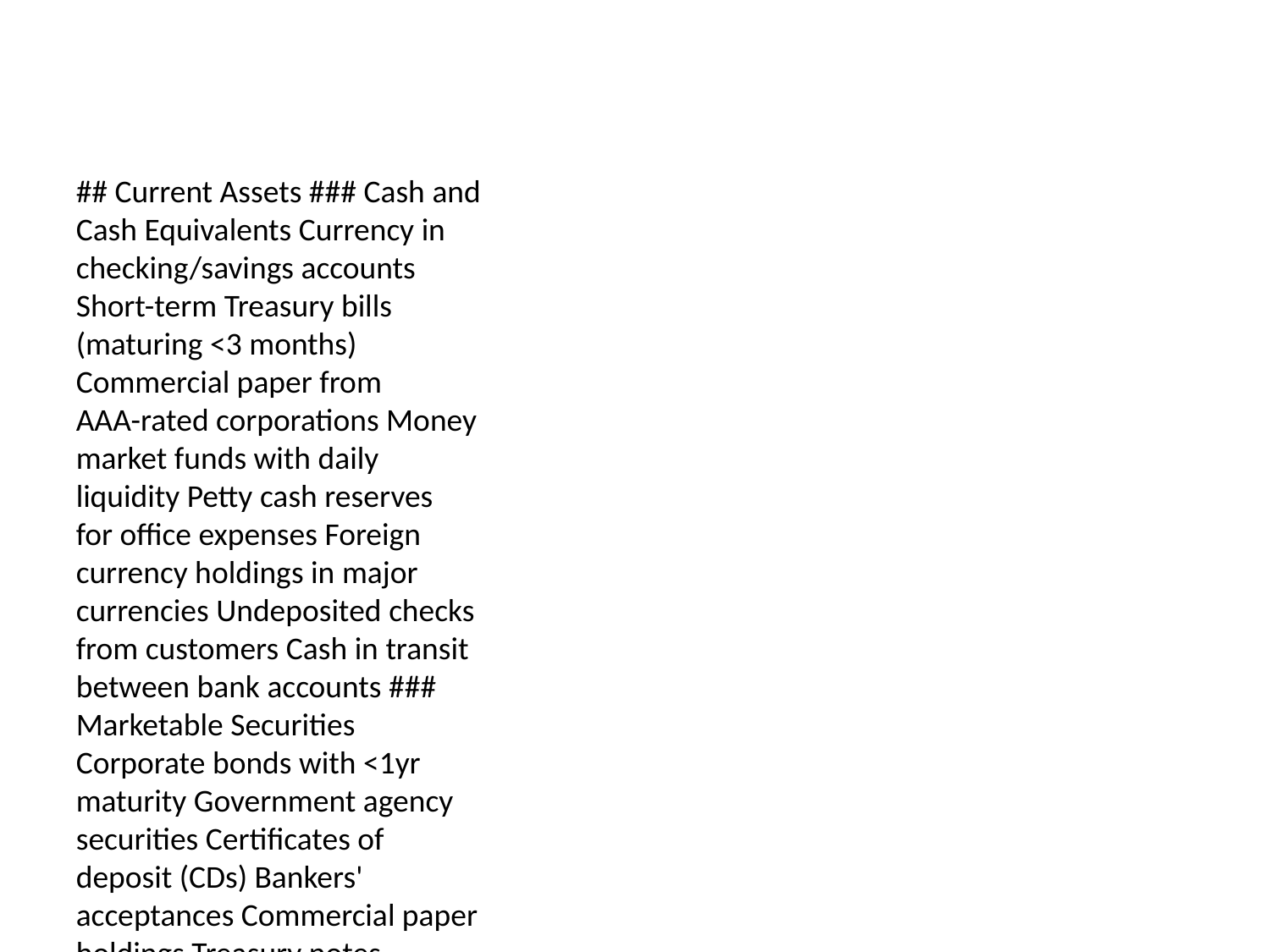

## Current Assets ### Cash and
Cash Equivalents Currency in
checking/savings accounts
Short-term Treasury bills
(maturing <3 months)
Commercial paper from
AAA-rated corporations Money
market funds with daily
liquidity Petty cash reserves
for office expenses Foreign
currency holdings in major
currencies Undeposited checks
from customers Cash in transit
between bank accounts ###
Marketable Securities
Corporate bonds with <1yr
maturity Government agency
securities Certificates of
deposit (CDs) Bankers'
acceptances Commercial paper
holdings Treasury notes
maturing within 12 months
Highly liquid ETF positions
### Accounts Receivable Trade
receivables from normal
operations Installment
receivables from long-term
contracts Receivables from
affiliated companies Allowance
for doubtful accounts
calculation Aging schedule
analysis (30/60/90 days)
Credit memo adjustments
Factored receivables
disclosure Unbilled
receivables from progress
contracts ## Non-Current
Assets ### Property, Plant &
Equipment Land acquisition
costs (original purchase)
Building improvements
capitalization Machinery
installation costs Equipment
depreciation schedules
Leasehold improvement
amortization
Construction-in-progress
accounts Capitalized interest
during construction ###
Intangible Assets Patent
acquisition and amortization
Trademark
registration/maintenance costs
Customer list valuations
Non-compete agreement
valuations Software
development costs Licensing
agreements fair value Goodwill
impairment testing methodology
### Long-Term Investments
Held-to-maturity securities
portfolio Equity method
investment accounting Real
estate held for appreciation
Venture capital fund
investments Convertible debt
instruments Restricted stock
holdings Investments in
subsidiaries ## Current
Liabilities ### Accounts
Payable Trade payables to
suppliers Accrued purchases
for goods received Third-party
processor withholdings
Construction retainage payable
Dividends declared but unpaid
Customer deposits/advance
payments Escheat liability
estimates ### Short-Term Debt
Commercial paper outstanding
Revolving credit facility
draws Current portion of
long-term debt Bank overdraft
facilities used Short-term
lease liabilities Vendor
financing arrangements
Convertible debt equity
component ## Long-Term
Liabilities ### Bonds Payable
Corporate bond issuance at
premium/discount Debenture
conversion features Sinking
fund requirements Unamortized
bond issuance costs Fair value
hedge adjustments Callable
bond provisions Convertible
bond accounting ### Pension
Liabilities Defined benefit
obligation calculations
Actuarial gains/losses
recognition Plan asset
valuations
Curtailment/settlement
accounting Multi-employer plan
disclosures Post-employment
benefits accrual Termination
benefit provisions ##
Shareholders' Equity ###
Common Stock Par value per
share disclosure Authorized
shares vs outstanding Treasury
stock accounting method Stock
split adjustments Stock option
pool reserves Restricted stock
unit accruals Dividend
reinvestment plan shares ###
Retained Earnings Prior period
adjustments Dividend
declaration accounting ESOP
allocation impacts Foreign
currency translation
adjustments Hedging reserve
balances Revaluation surplus
accounts Accumulated other
comprehensive income